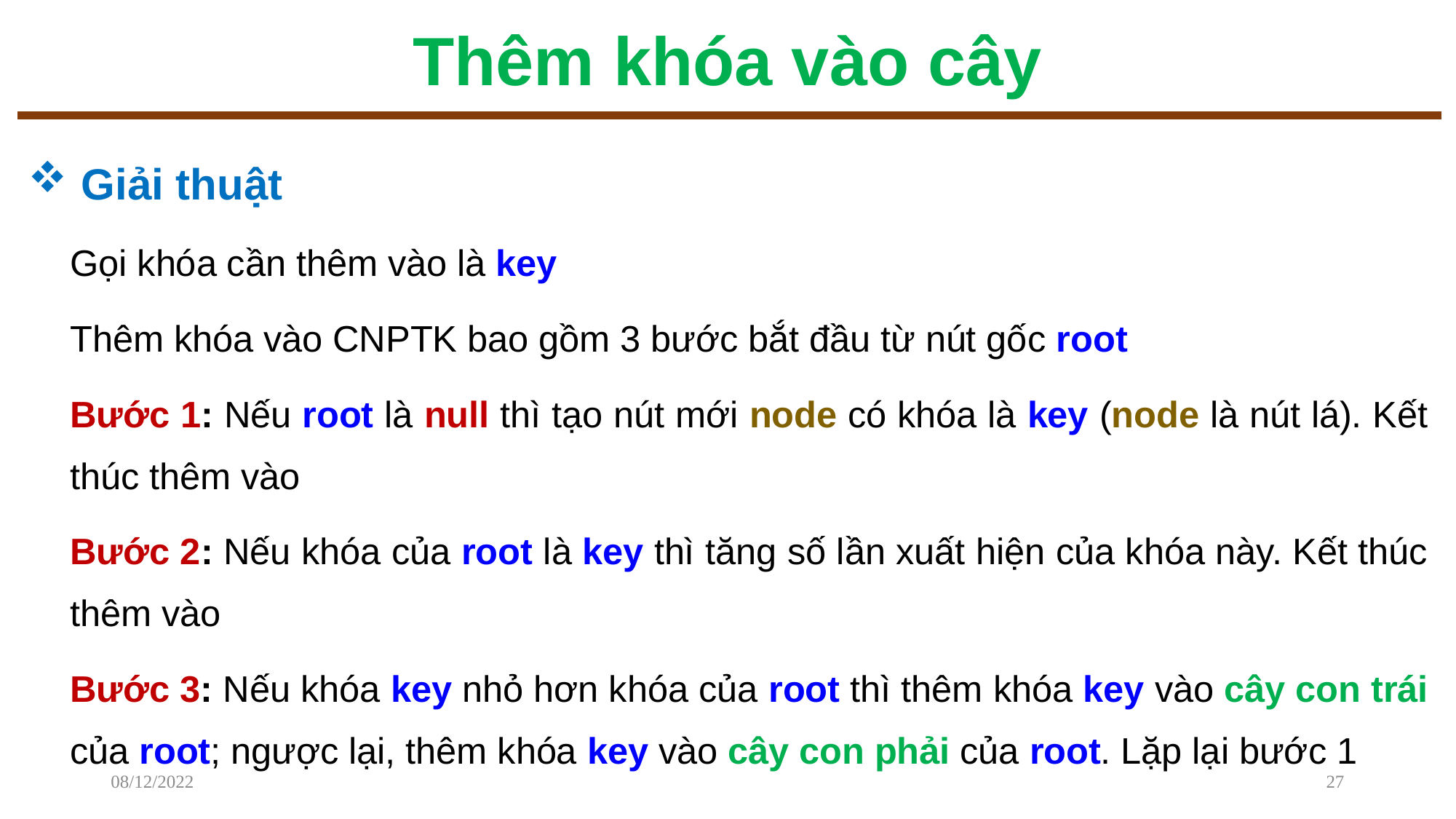

# Thêm khóa vào cây
Giải thuật
Gọi khóa cần thêm vào là key
Thêm khóa vào CNPTK bao gồm 3 bước bắt đầu từ nút gốc root
Bước 1: Nếu root là null thì tạo nút mới node có khóa là key (node là nút lá). Kết thúc thêm vào
Bước 2: Nếu khóa của root là key thì tăng số lần xuất hiện của khóa này. Kết thúc thêm vào
Bước 3: Nếu khóa key nhỏ hơn khóa của root thì thêm khóa key vào cây con trái của root; ngược lại, thêm khóa key vào cây con phải của root. Lặp lại bước 1

08/12/2022
27